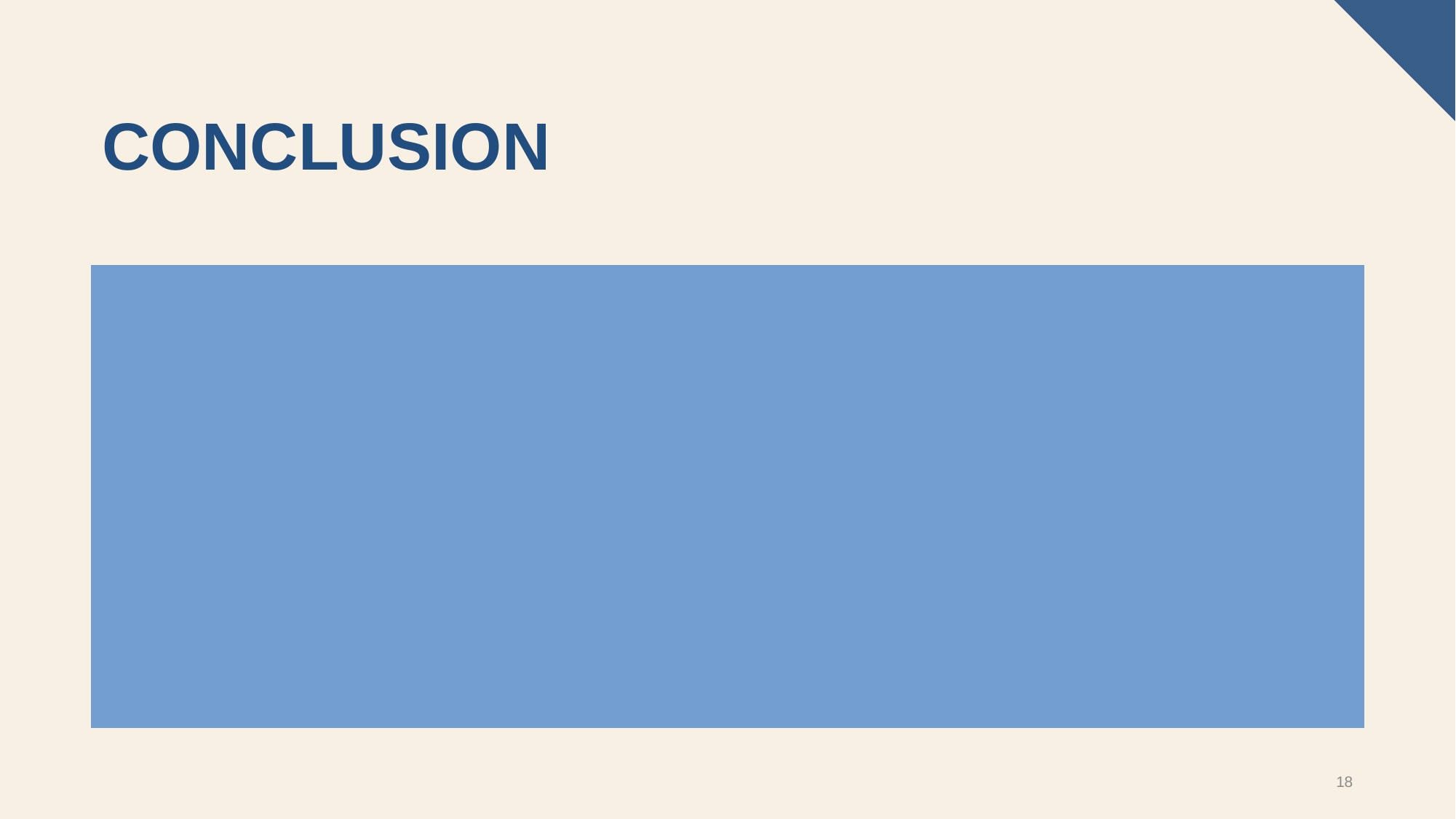

# Conclusion
Listed factors can be used to tailor pricing strategies to each buyers
Utilize these findings to meet the demands of various clients will ultimately lead to increased sales and client satisfaction

18